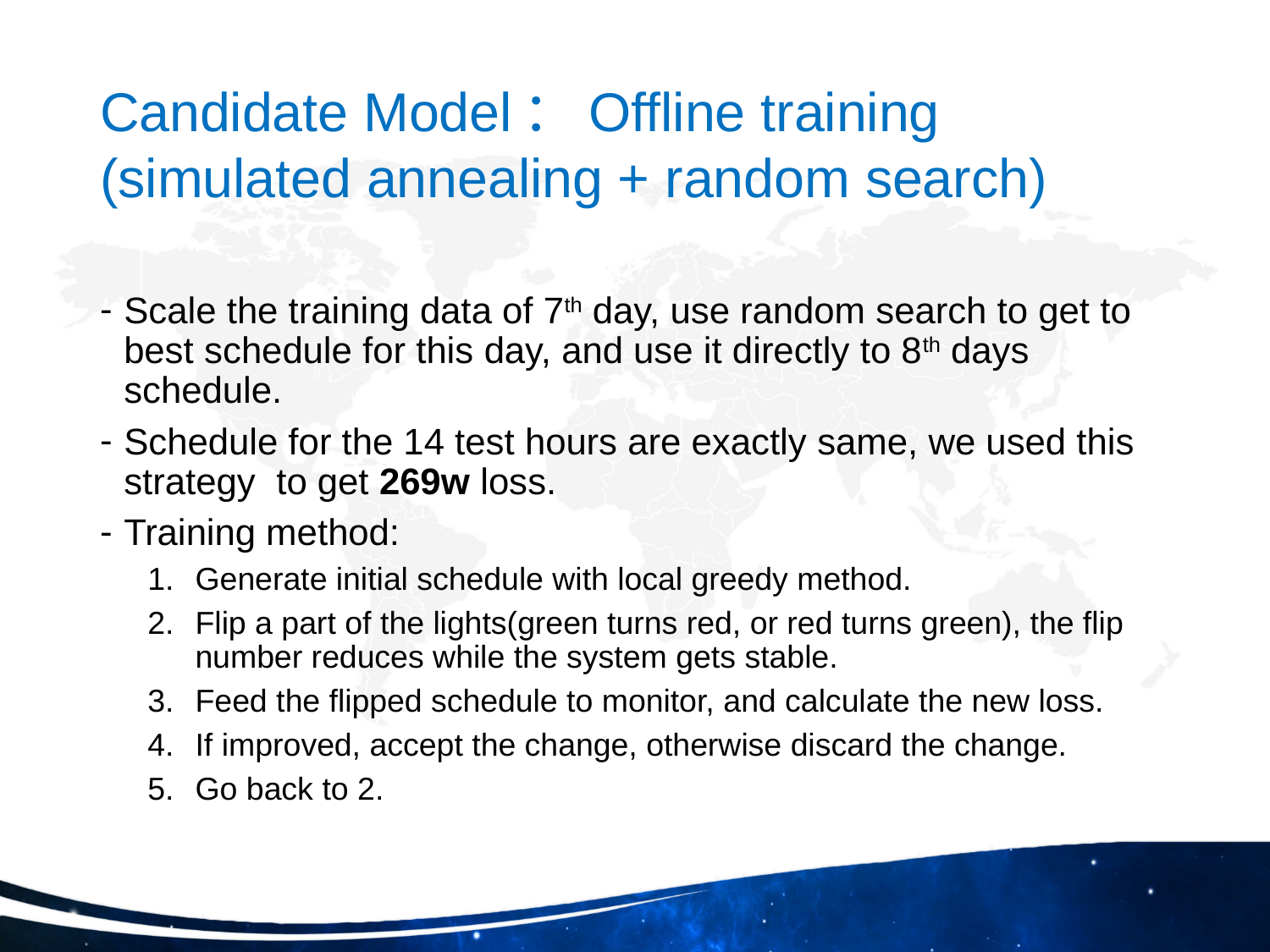

# Candidate Model：Offline training (simulated annealing + random search)
Scale the training data of 7th day, use random search to get to best schedule for this day, and use it directly to 8th days schedule.
Schedule for the 14 test hours are exactly same, we used this strategy  to get 269w loss.
Training method:
Generate initial schedule with local greedy method.
Flip a part of the lights(green turns red, or red turns green), the flip number reduces while the system gets stable.
Feed the flipped schedule to monitor, and calculate the new loss.
If improved, accept the change, otherwise discard the change.
Go back to 2.